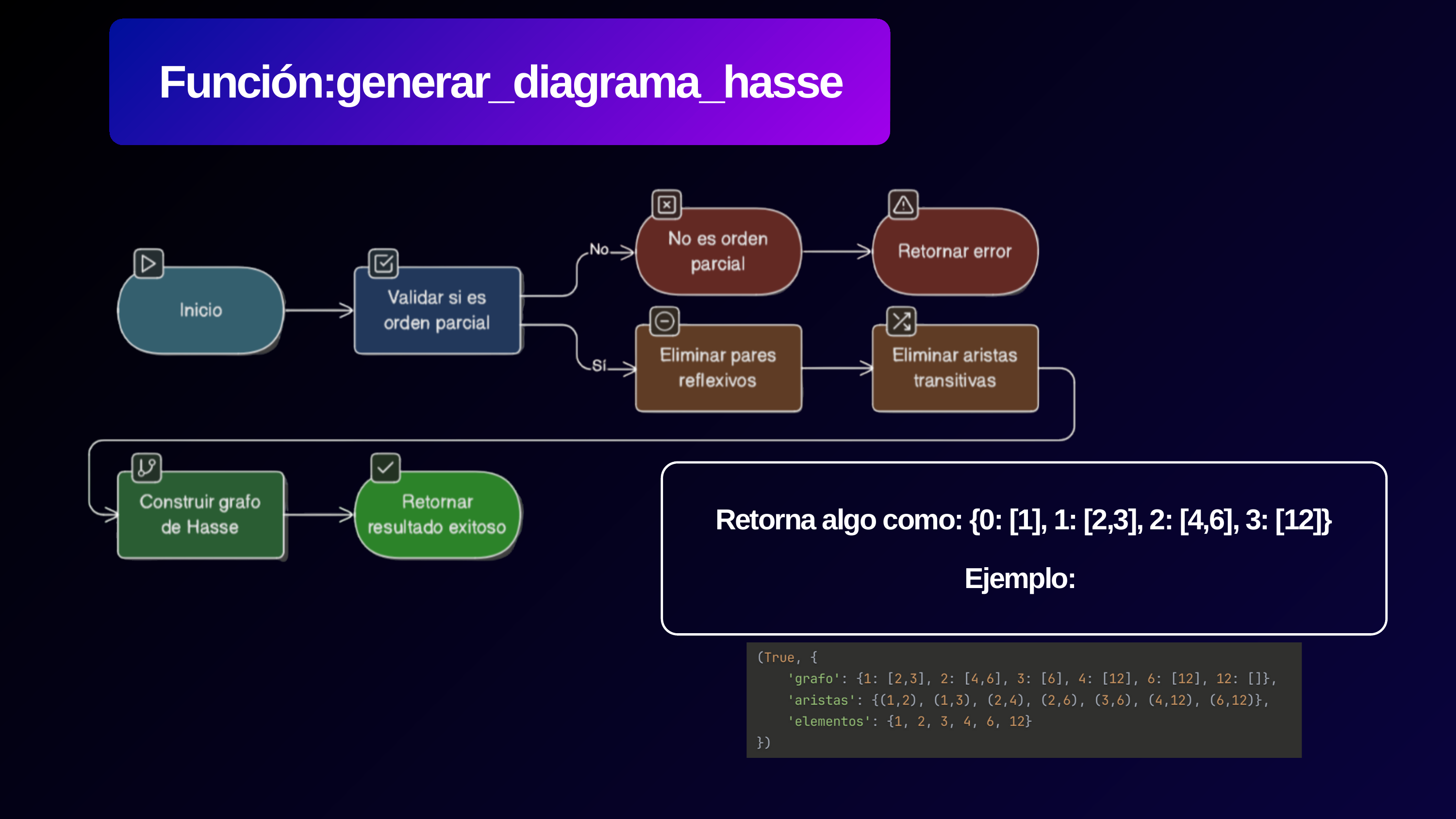

Función:generar_diagrama_hasse

Retorna algo como: {0: [1], 1: [2,3], 2: [4,6], 3: [12]}

Ejemplo: